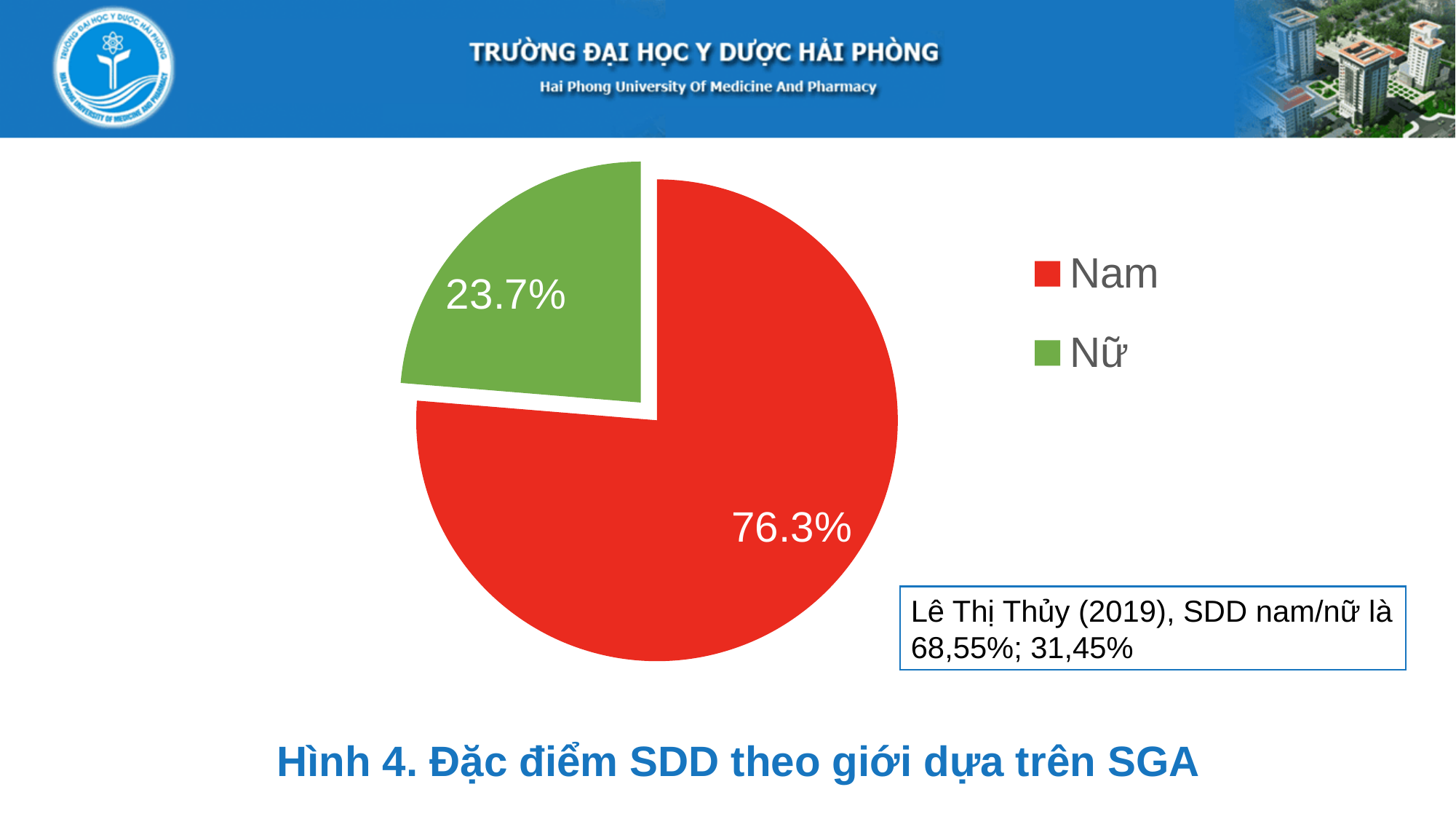

### Chart

| Category | SDD |
|---|---|
| Nam | 76.3 |
| Nữ | 23.7 |
Lê Thị Thủy (2019), SDD nam/nữ là 68,55%; 31,45%
Hình 4. Đặc điểm SDD theo giới dựa trên SGA